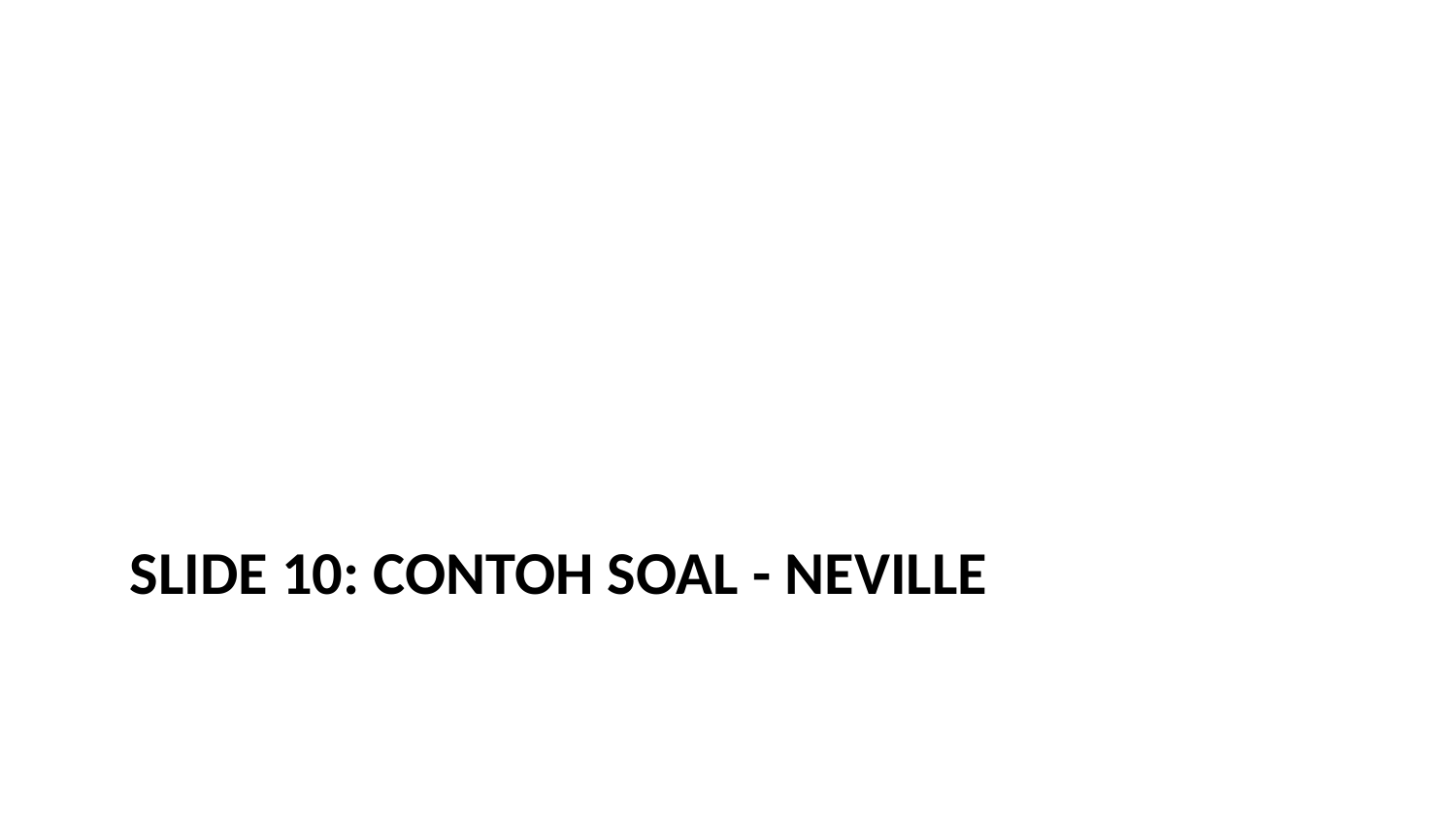

# Slide 10: Contoh Soal - Neville